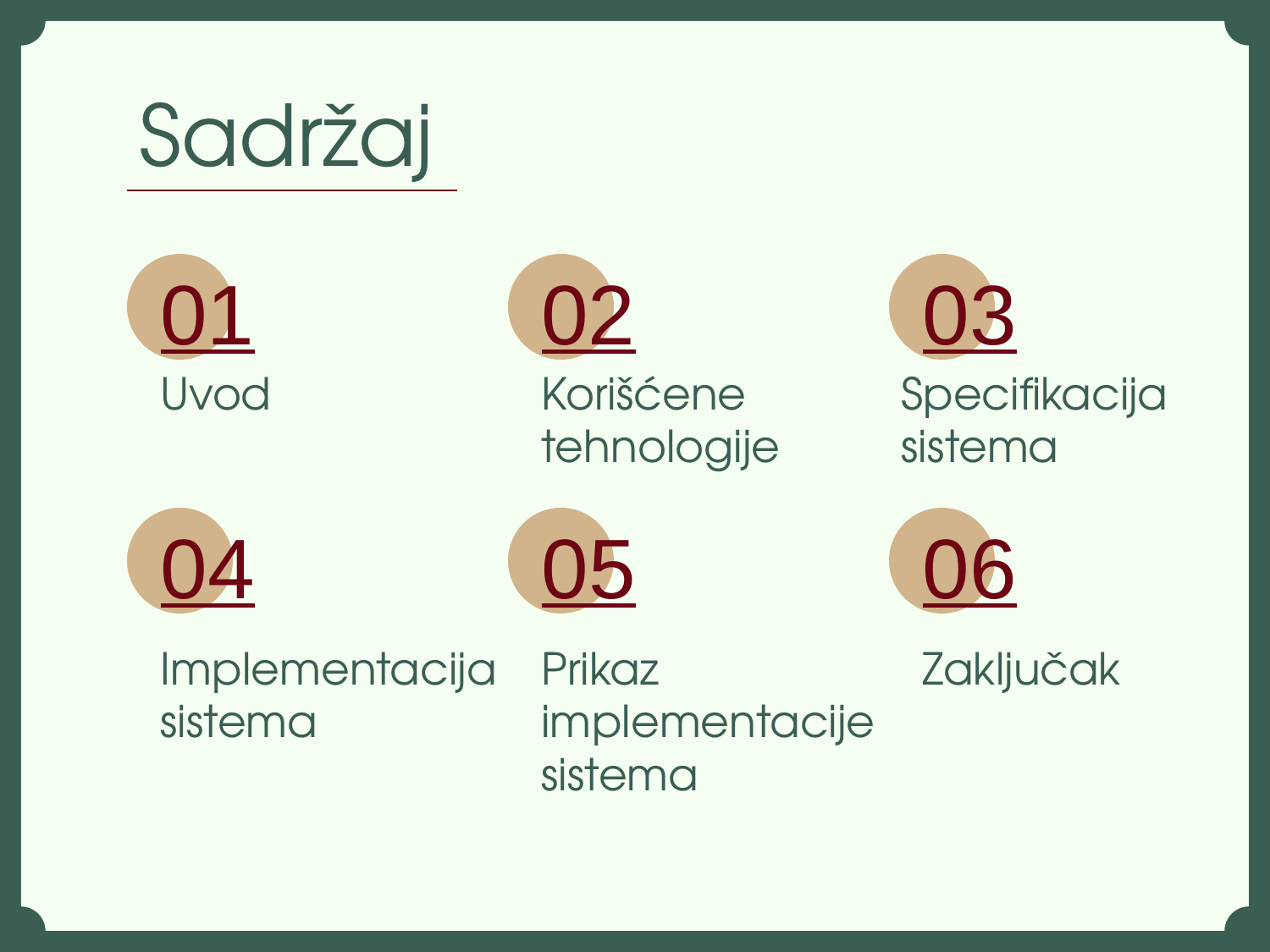

Sadržaj

01

02

03
Uvod
Korišćene
tehnologije
Specifikacija
sistema

04

05

06
Implementacija
sistema
Prikaz implementacije sistema
Zaključak